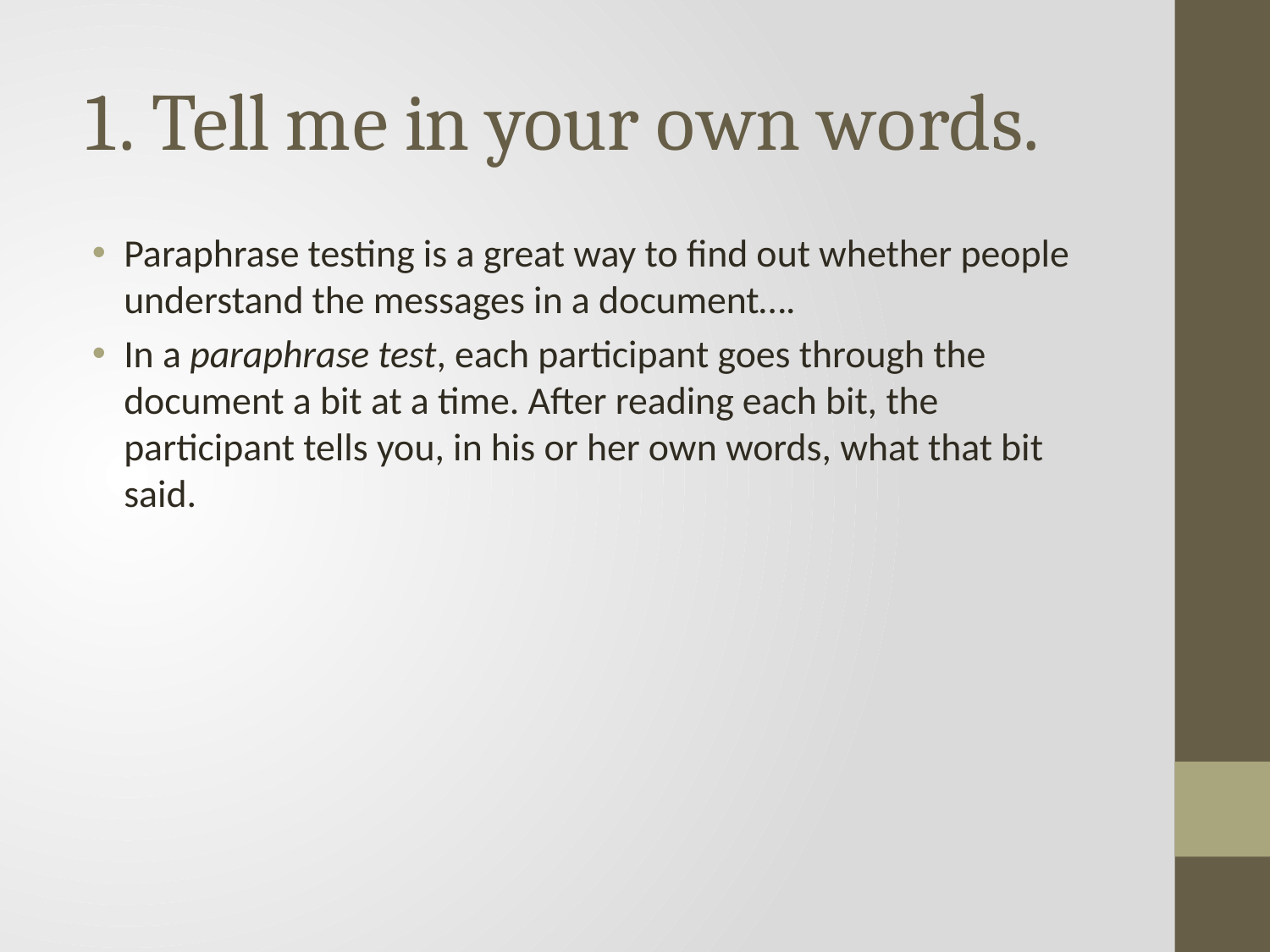

# 1. Tell me in your own words.
Paraphrase testing is a great way to find out whether people understand the messages in a document….
In a paraphrase test, each participant goes through the document a bit at a time. After reading each bit, the participant tells you, in his or her own words, what that bit said.